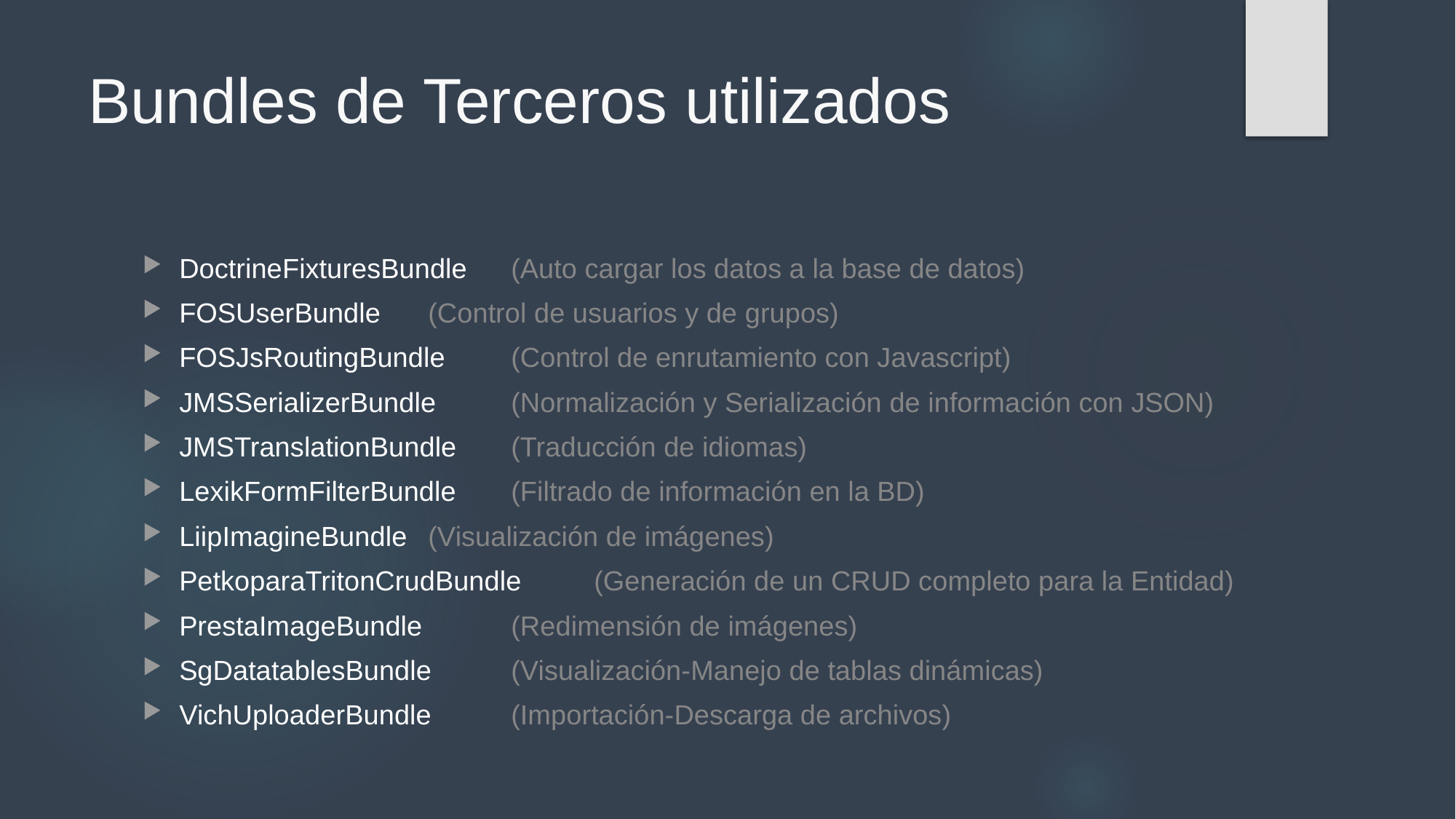

# Bundles de Terceros utilizados
DoctrineFixturesBundle 		(Auto cargar los datos a la base de datos)
FOSUserBundle 				(Control de usuarios y de grupos)
FOSJsRoutingBundle 			(Control de enrutamiento con Javascript)
JMSSerializerBundle 			(Normalización y Serialización de información con JSON)
JMSTranslationBundle 			(Traducción de idiomas)
LexikFormFilterBundle 		(Filtrado de información en la BD)
LiipImagineBundle 			(Visualización de imágenes)
PetkoparaTritonCrudBundle 	(Generación de un CRUD completo para la Entidad)
PrestaImageBundle 			(Redimensión de imágenes)
SgDatatablesBundle 			(Visualización-Manejo de tablas dinámicas)
VichUploaderBundle 			(Importación-Descarga de archivos)